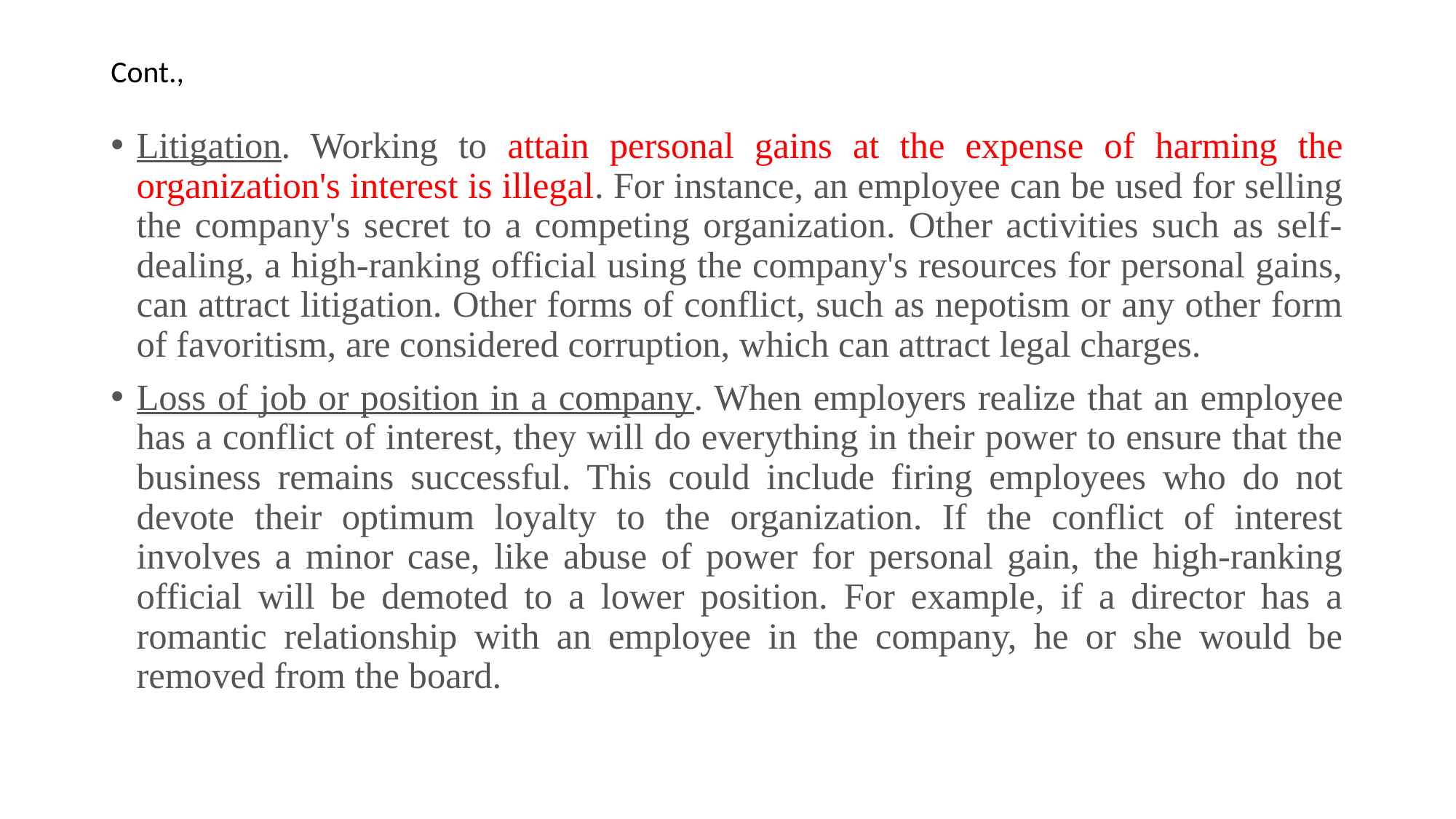

# Cont.,
Litigation. Working to attain personal gains at the expense of harming the organization's interest is illegal. For instance, an employee can be used for selling the company's secret to a competing organization. Other activities such as self-dealing, a high-ranking official using the company's resources for personal gains, can attract litigation. Other forms of conflict, such as nepotism or any other form of favoritism, are considered corruption, which can attract legal charges.
Loss of job or position in a company. When employers realize that an employee has a conflict of interest, they will do everything in their power to ensure that the business remains successful. This could include firing employees who do not devote their optimum loyalty to the organization. If the conflict of interest involves a minor case, like abuse of power for personal gain, the high-ranking official will be demoted to a lower position. For example, if a director has a romantic relationship with an employee in the company, he or she would be removed from the board.